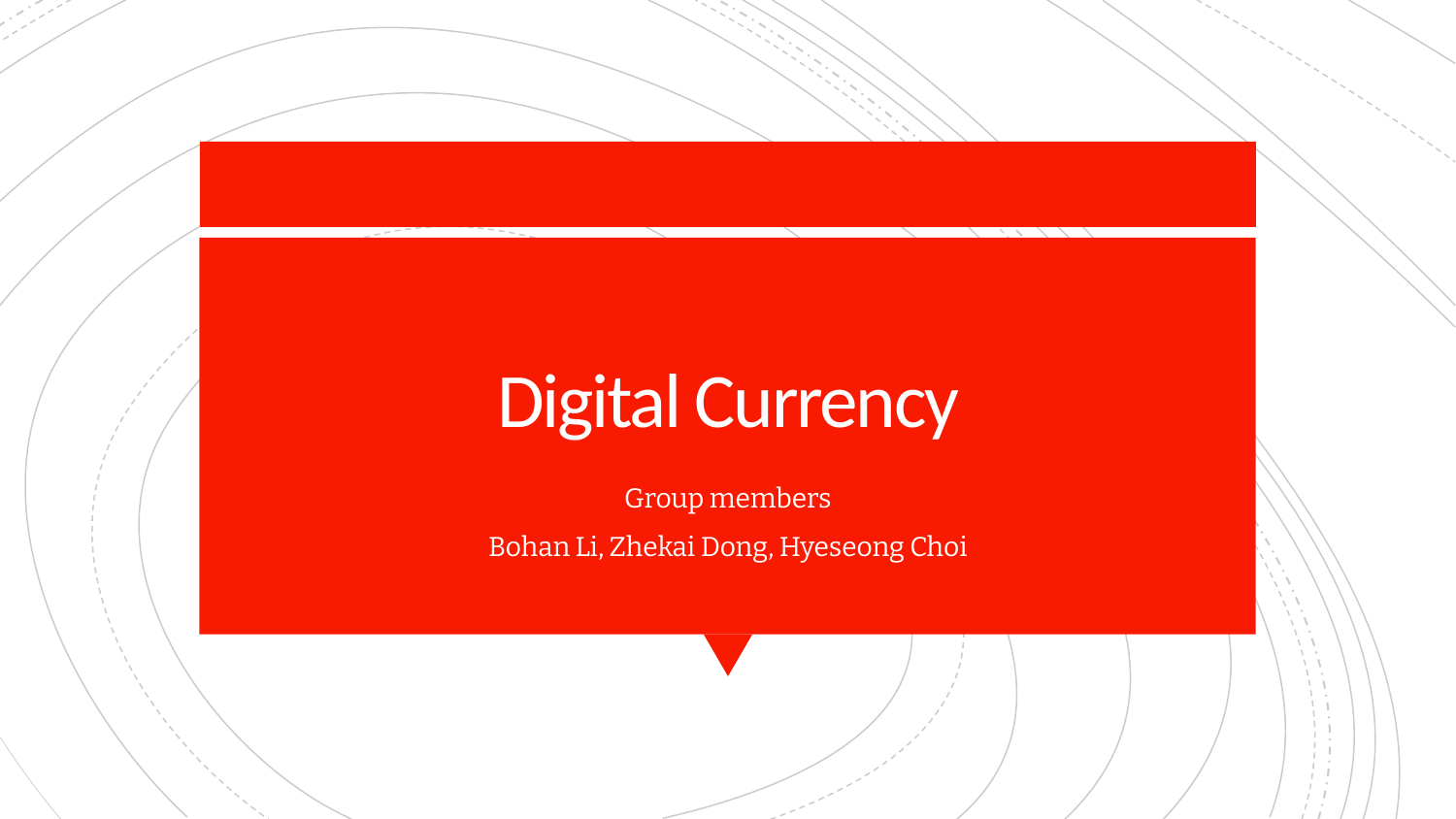

# Digital Currency
Group members
Bohan Li, Zhekai Dong, Hyeseong Choi